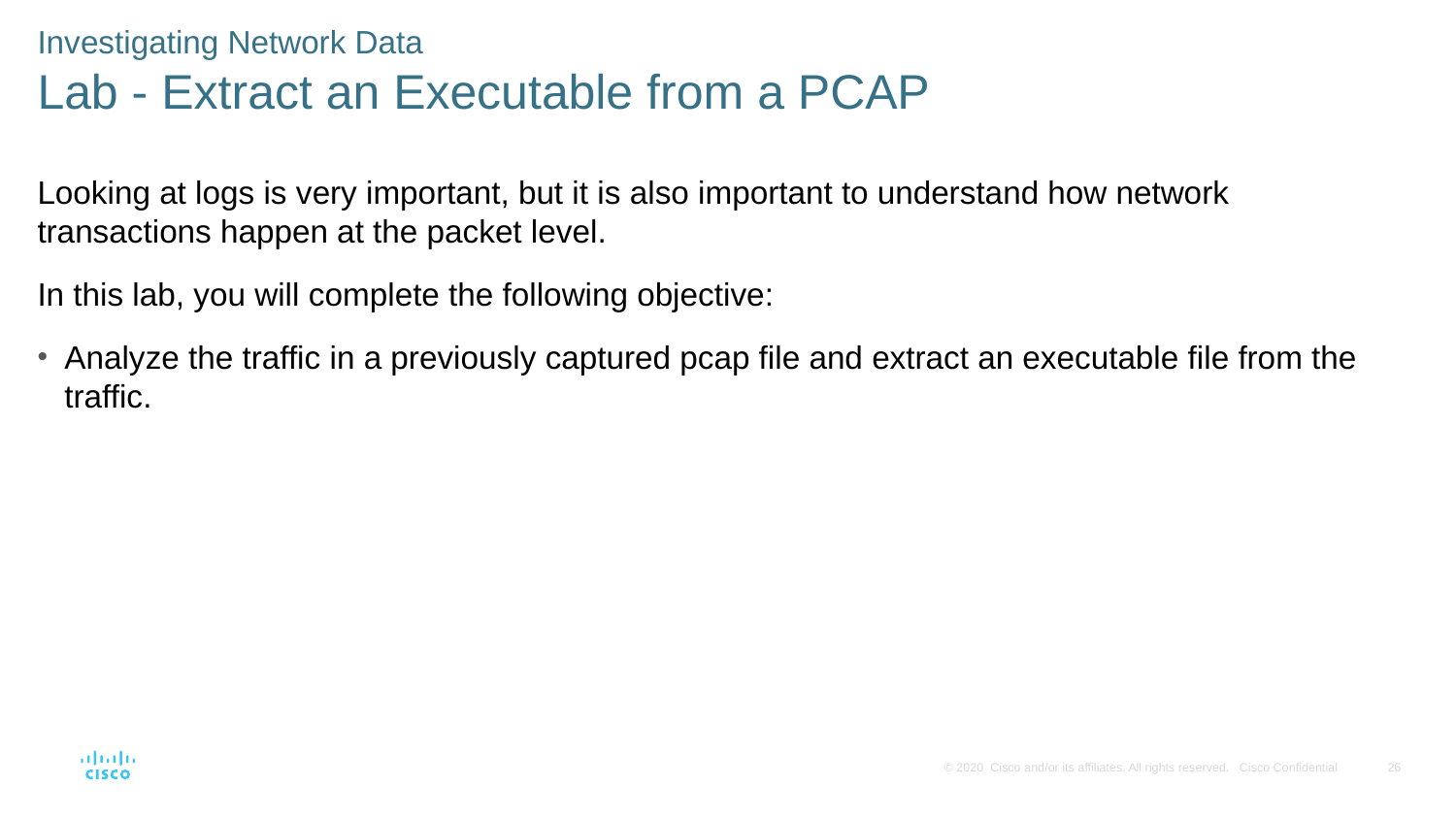

Investigating Network Data
Lab - Extract an Executable from a PCAP
Looking at logs is very important, but it is also important to understand how network transactions happen at the packet level.
In this lab, you will complete the following objective:
Analyze the traffic in a previously captured pcap file and extract an executable file from the traffic.